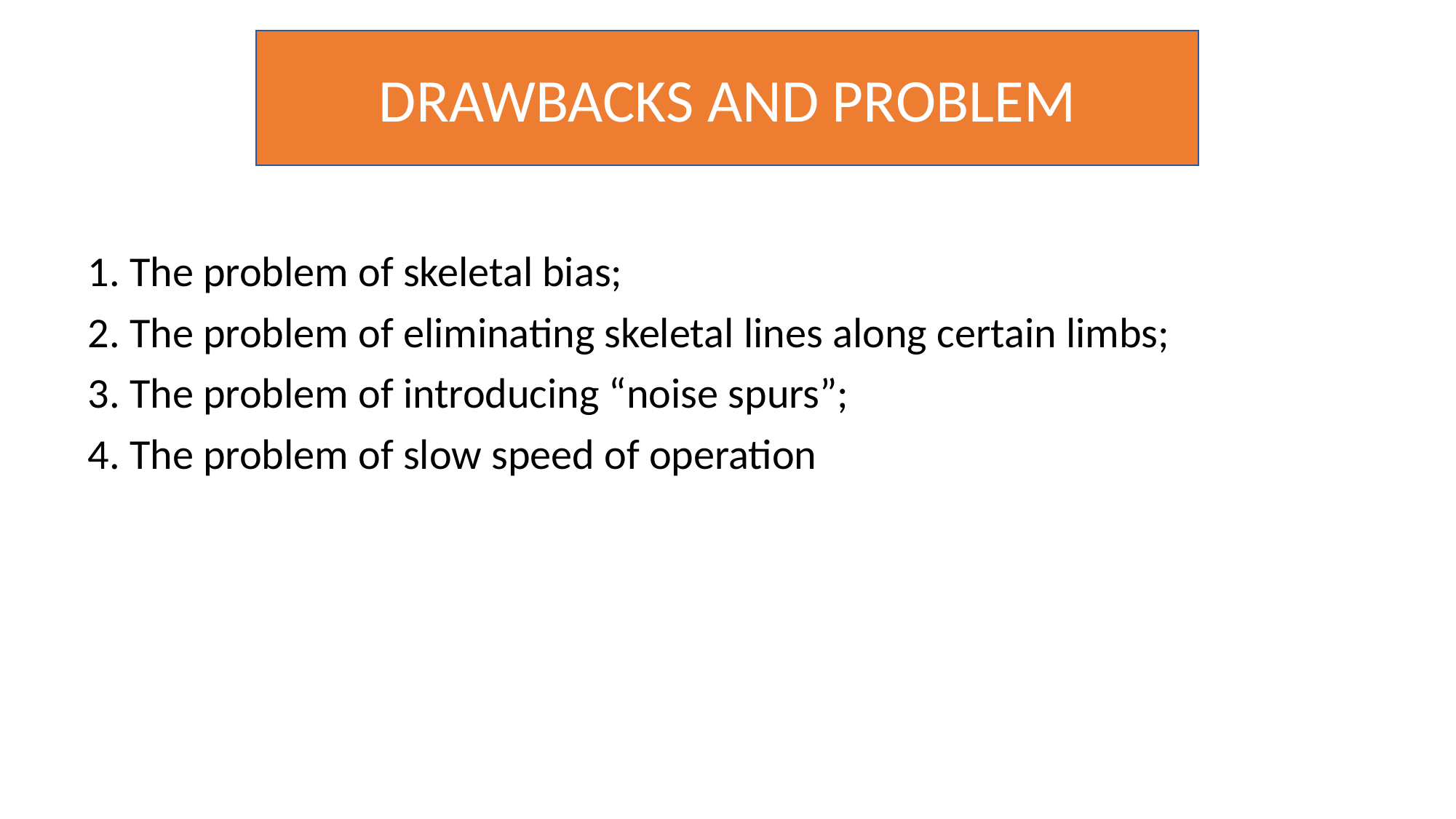

DRAWBACKS AND PROBLEM
1. The problem of skeletal bias;
2. The problem of eliminating skeletal lines along certain limbs;
3. The problem of introducing “noise spurs”;
4. The problem of slow speed of operation